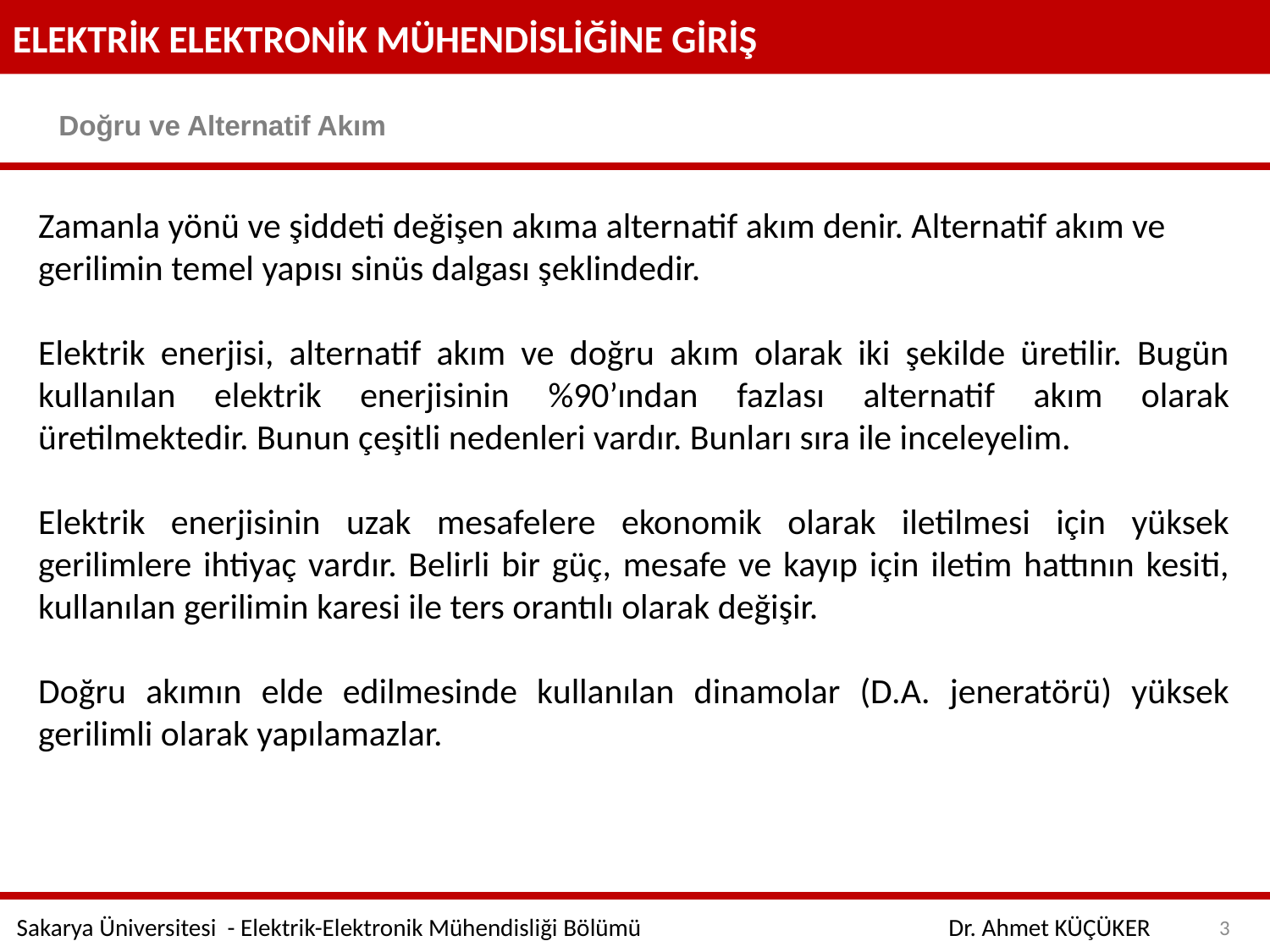

ELEKTRİK ELEKTRONİK MÜHENDİSLİĞİNE GİRİŞ

Doğru ve Alternatif Akım

Zamanla yönü ve şiddeti değişen akıma alternatif akım denir. Alternatif akım ve
gerilimin temel yapısı sinüs dalgası şeklindedir.

Elektrik enerjisi, alternatif akım ve doğru akım olarak iki şekilde üretilir. Bugün kullanılan elektrik enerjisinin %90’ından fazlası alternatif akım olarak üretilmektedir. Bunun çeşitli nedenleri vardır. Bunları sıra ile inceleyelim.

Elektrik enerjisinin uzak mesafelere ekonomik olarak iletilmesi için yüksek gerilimlere ihtiyaç vardır. Belirli bir güç, mesafe ve kayıp için iletim hattının kesiti, kullanılan gerilimin karesi ile ters orantılı olarak değişir.

Doğru akımın elde edilmesinde kullanılan dinamolar (D.A. jeneratörü) yüksek gerilimli olarak yapılamazlar.
3
Sakarya Üniversitesi  - Elektrik-Elektronik Mühendisliği Bölümü
Dr. Ahmet KÜÇÜKER